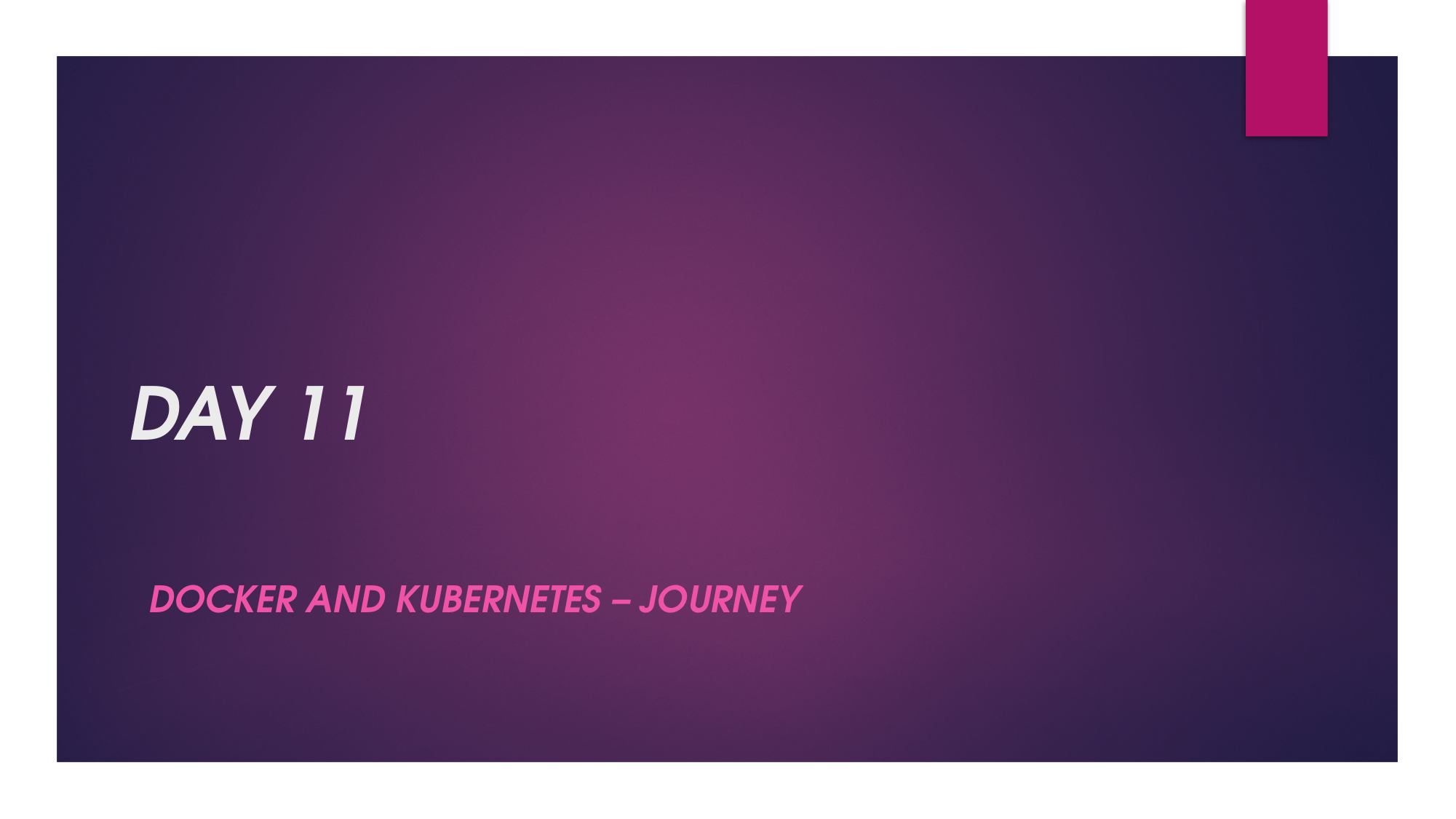

# DAY 11
docker and Kubernetes – Journey